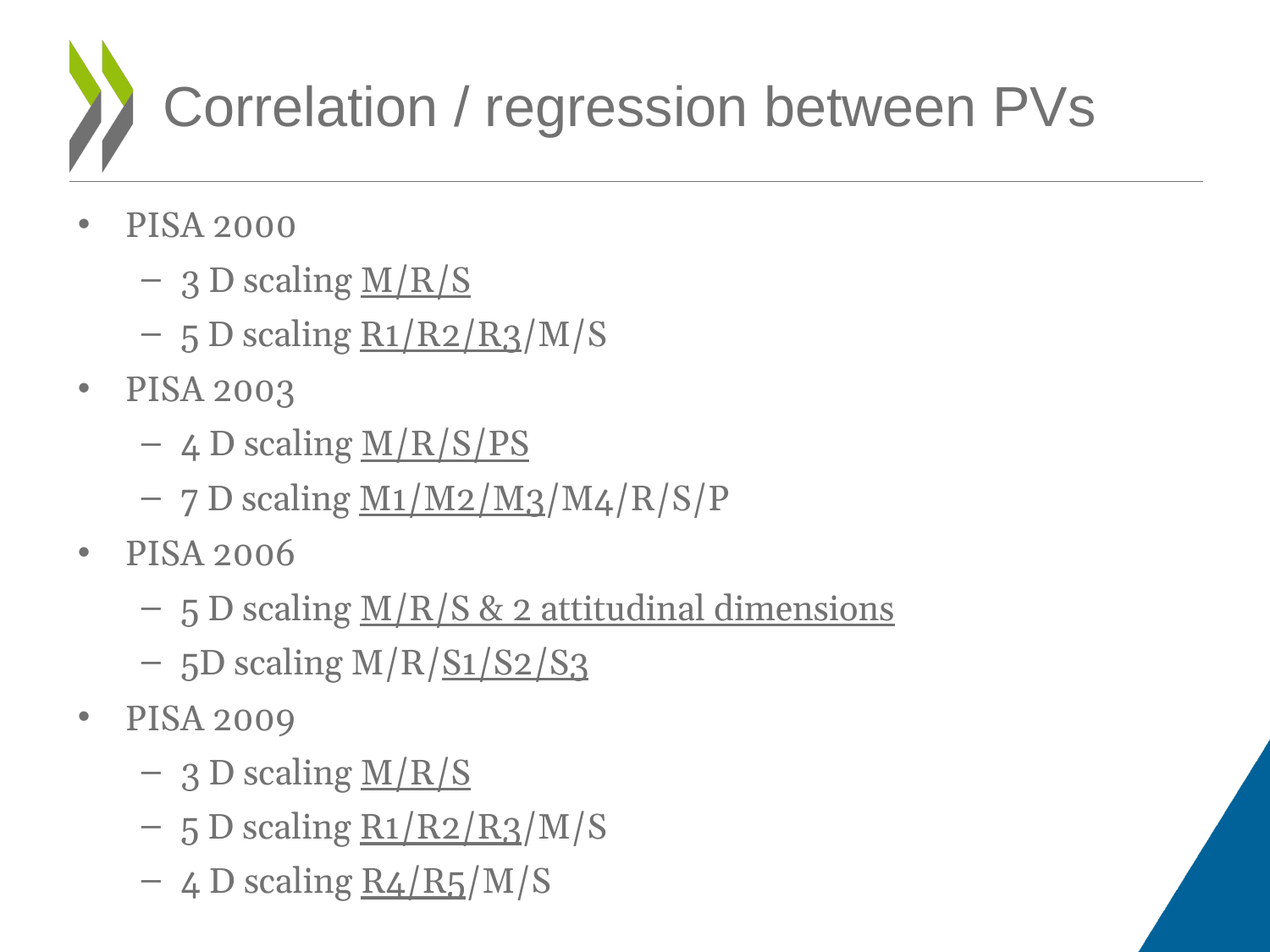

# Correlation / regression between PVs
PISA 2000
3 D scaling M/R/S
5 D scaling R1/R2/R3/M/S
PISA 2003
4 D scaling M/R/S/PS
7 D scaling M1/M2/M3/M4/R/S/P
PISA 2006
5 D scaling M/R/S & 2 attitudinal dimensions
5D scaling M/R/S1/S2/S3
PISA 2009
3 D scaling M/R/S
5 D scaling R1/R2/R3/M/S
4 D scaling R4/R5/M/S